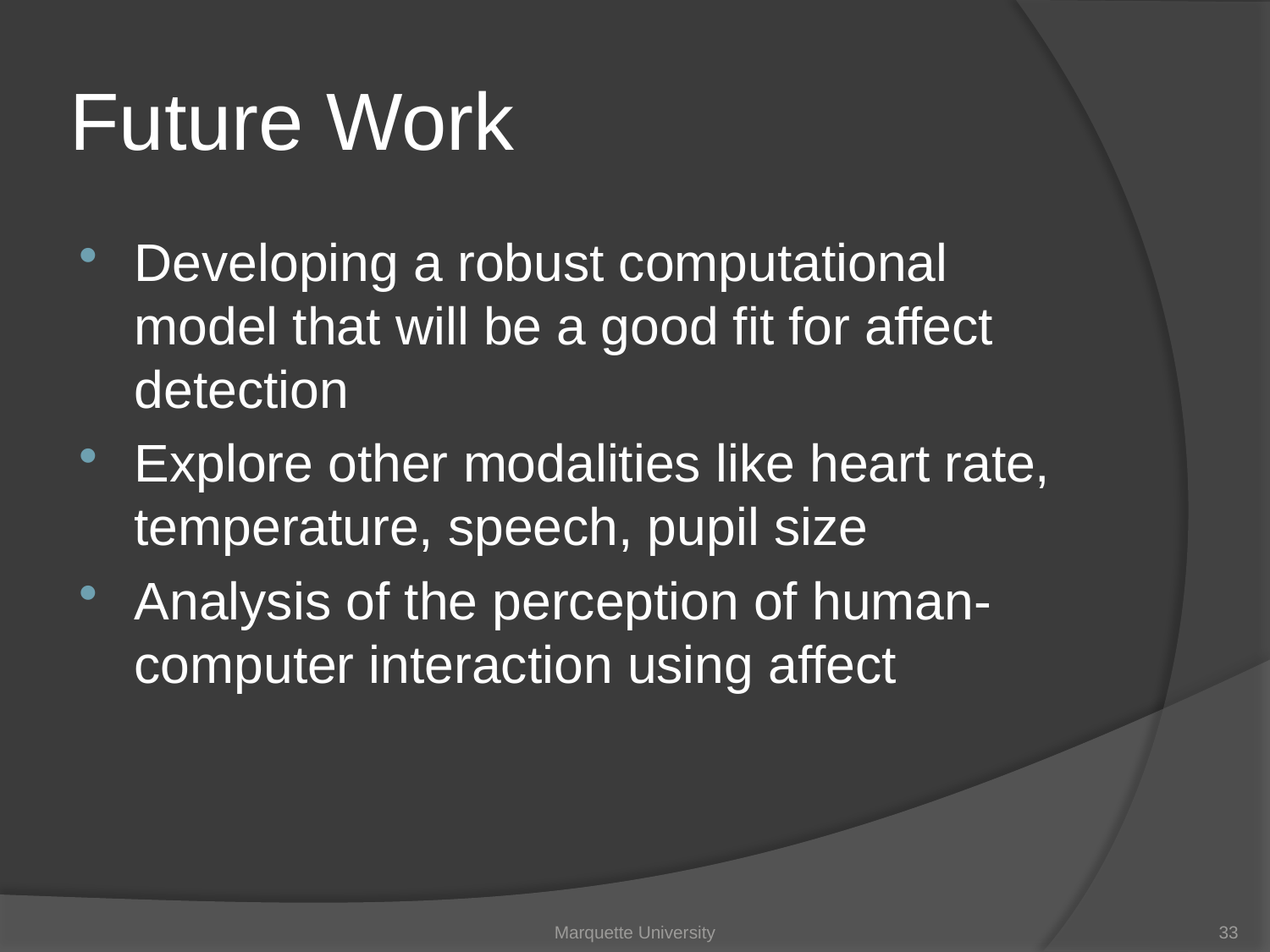

# Future Work
Developing a robust computational model that will be a good fit for affect detection
Explore other modalities like heart rate, temperature, speech, pupil size
Analysis of the perception of human-computer interaction using affect
Marquette University
33